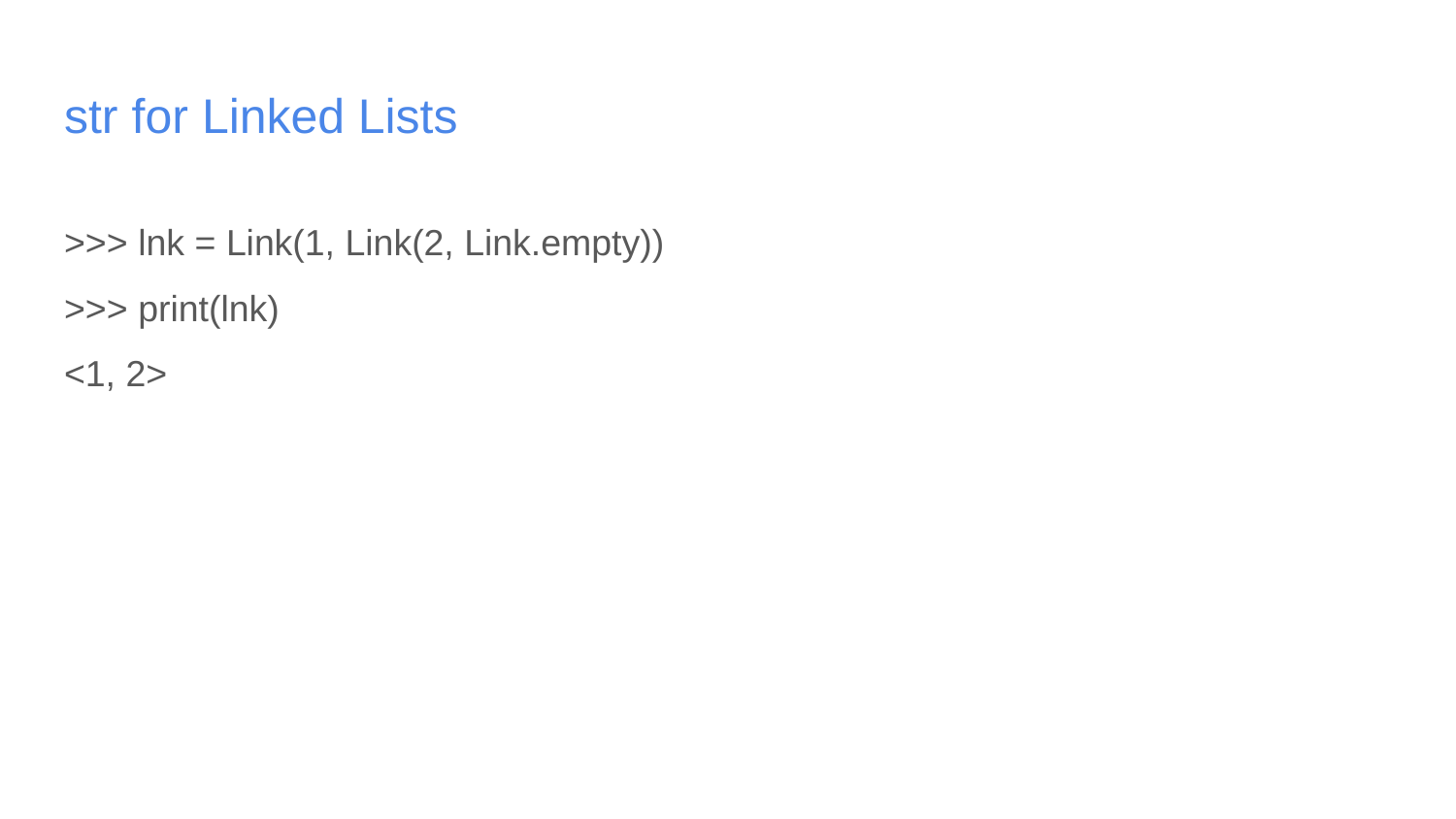

# str for Linked Lists
>>> lnk = Link(1, Link(2, Link.empty))
>>> print(lnk)
<1, 2>